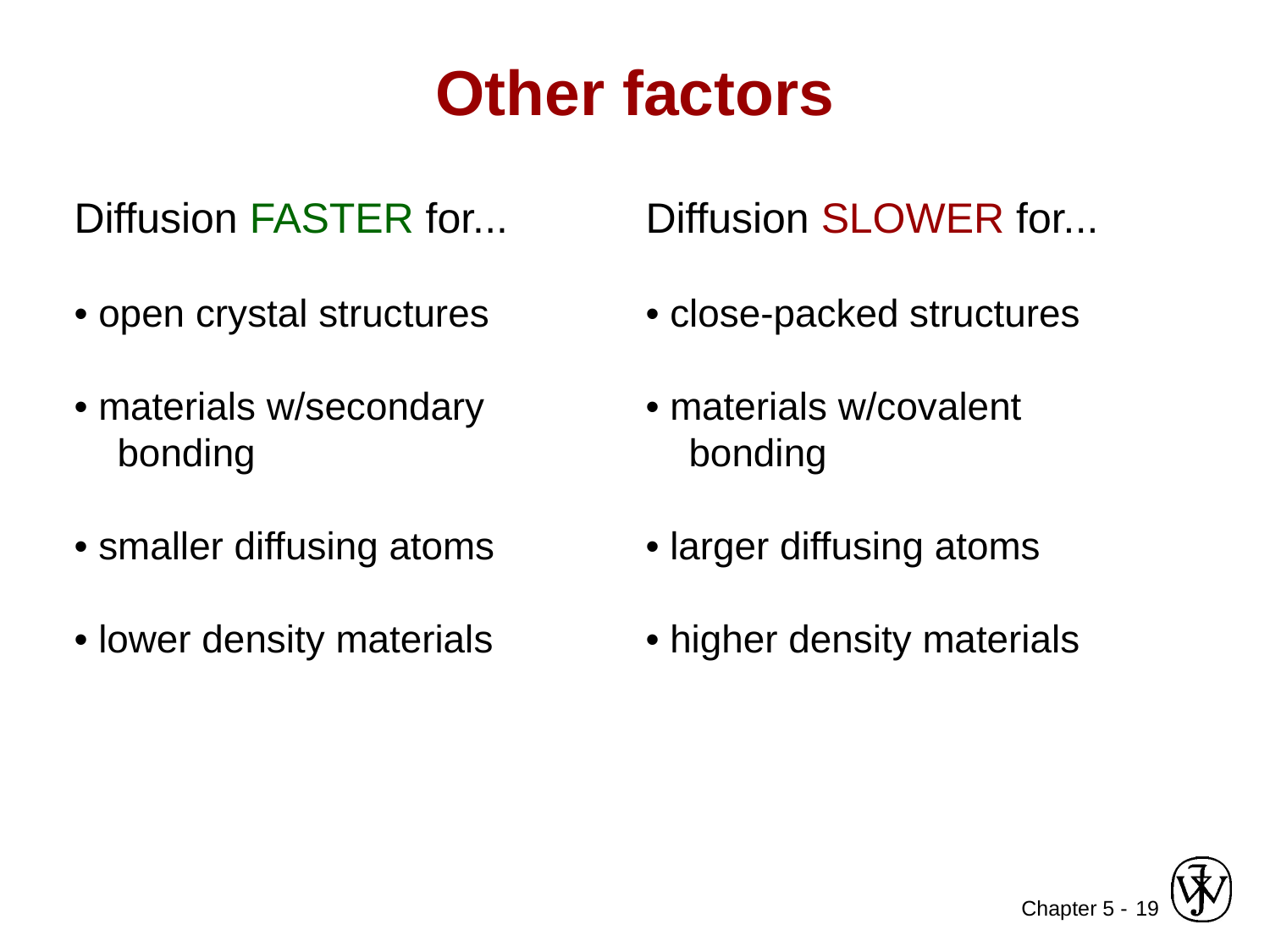

Other factors
Diffusion FASTER for...

• open crystal structures

• materials w/secondary
    bonding

• smaller diffusing atoms

• lower density materials
Diffusion SLOWER for...

• close-packed structures

• materials w/covalent
    bonding

• larger diffusing atoms

• higher density materials
19